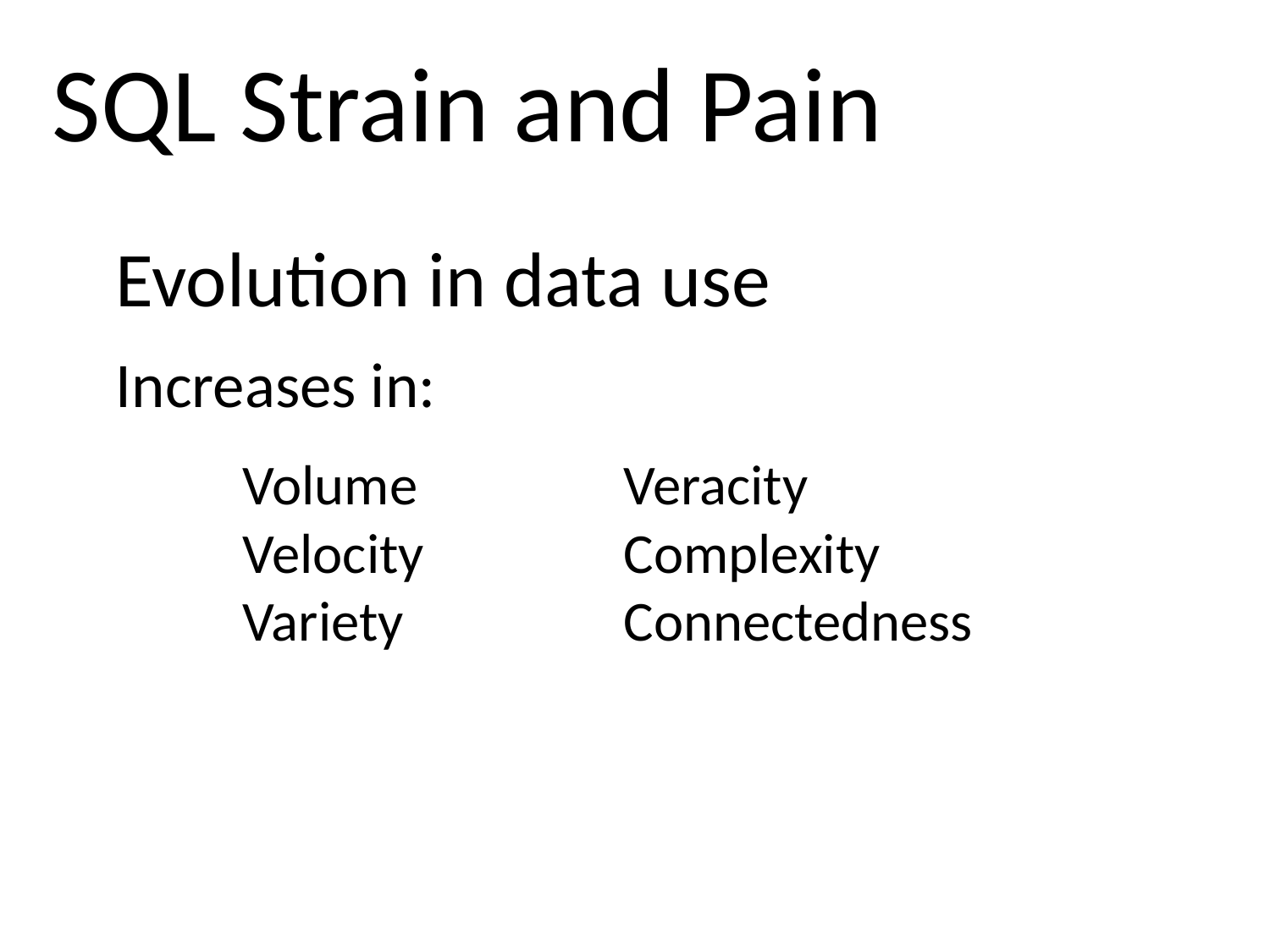

SQL Strain and Pain
# Evolution in data use Increases in: Volume		Veracity Velocity		Complexity Variety		Connectedness